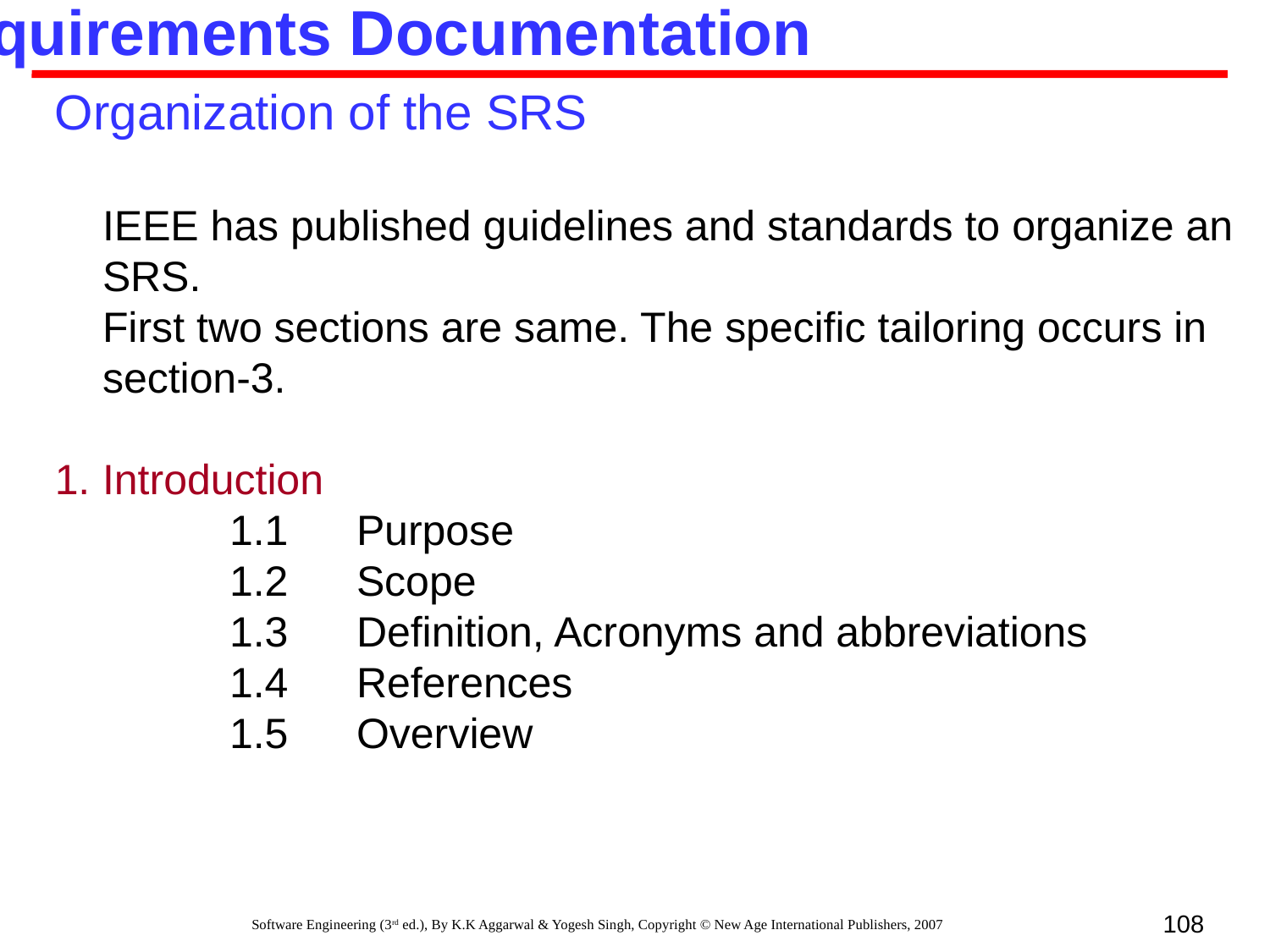

Requirements Documentation

Organization of the SRS

	IEEE has published guidelines and standards to organize an SRS.
	First two sections are same. The specific tailoring occurs in section-3.

Introduction
		1.1 	Purpose
		1.2	Scope
		1.3	Definition, Acronyms and abbreviations
		1.4	References
		1.5	Overview

108